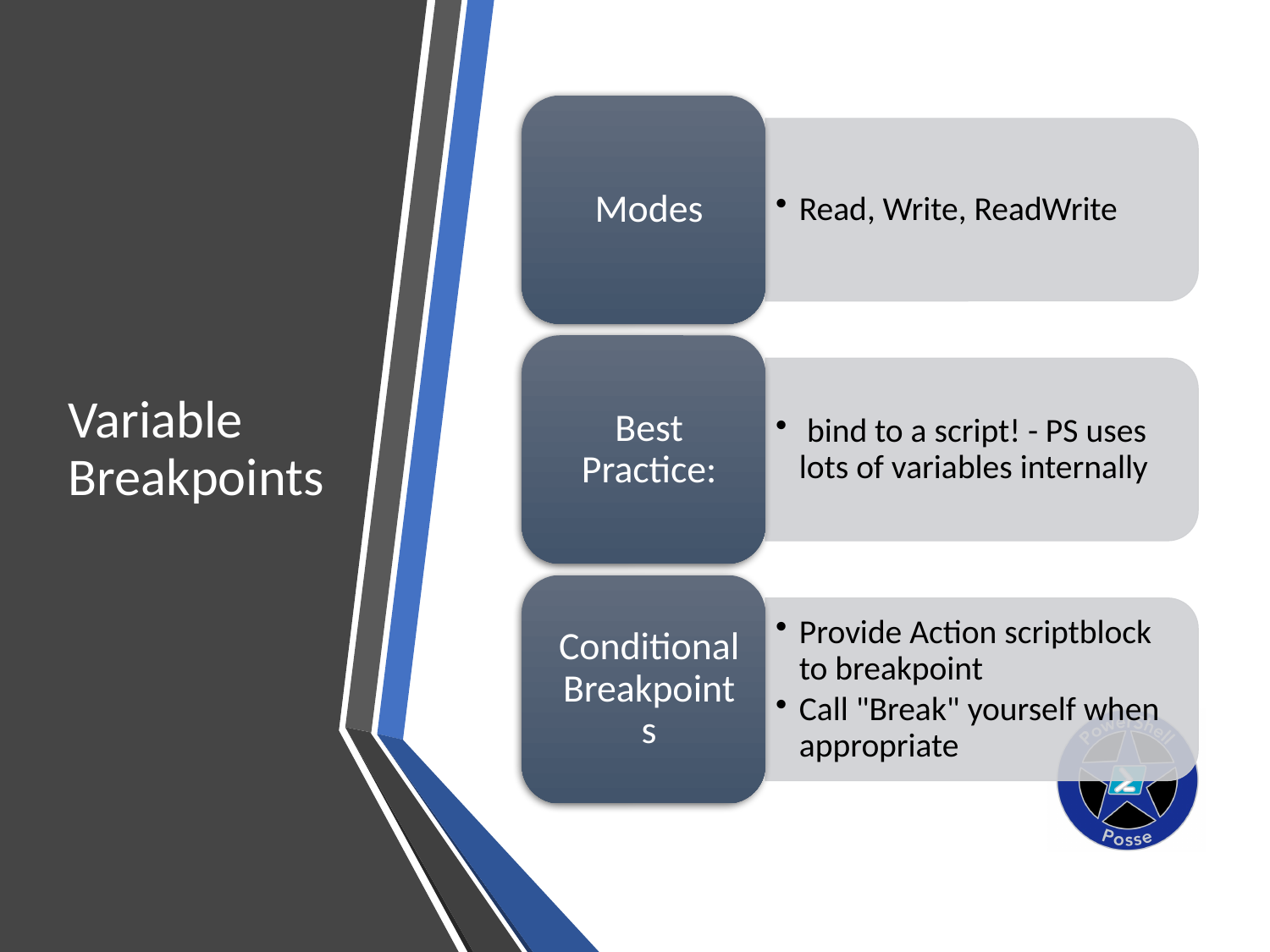

# Variable Breakpoints
Read, Write, ReadWrite
Modes
 bind to a script! - PS uses lots of variables internally
Best Practice:
Provide Action scriptblock to breakpoint
Call "Break" yourself when appropriate
Conditional Breakpoints